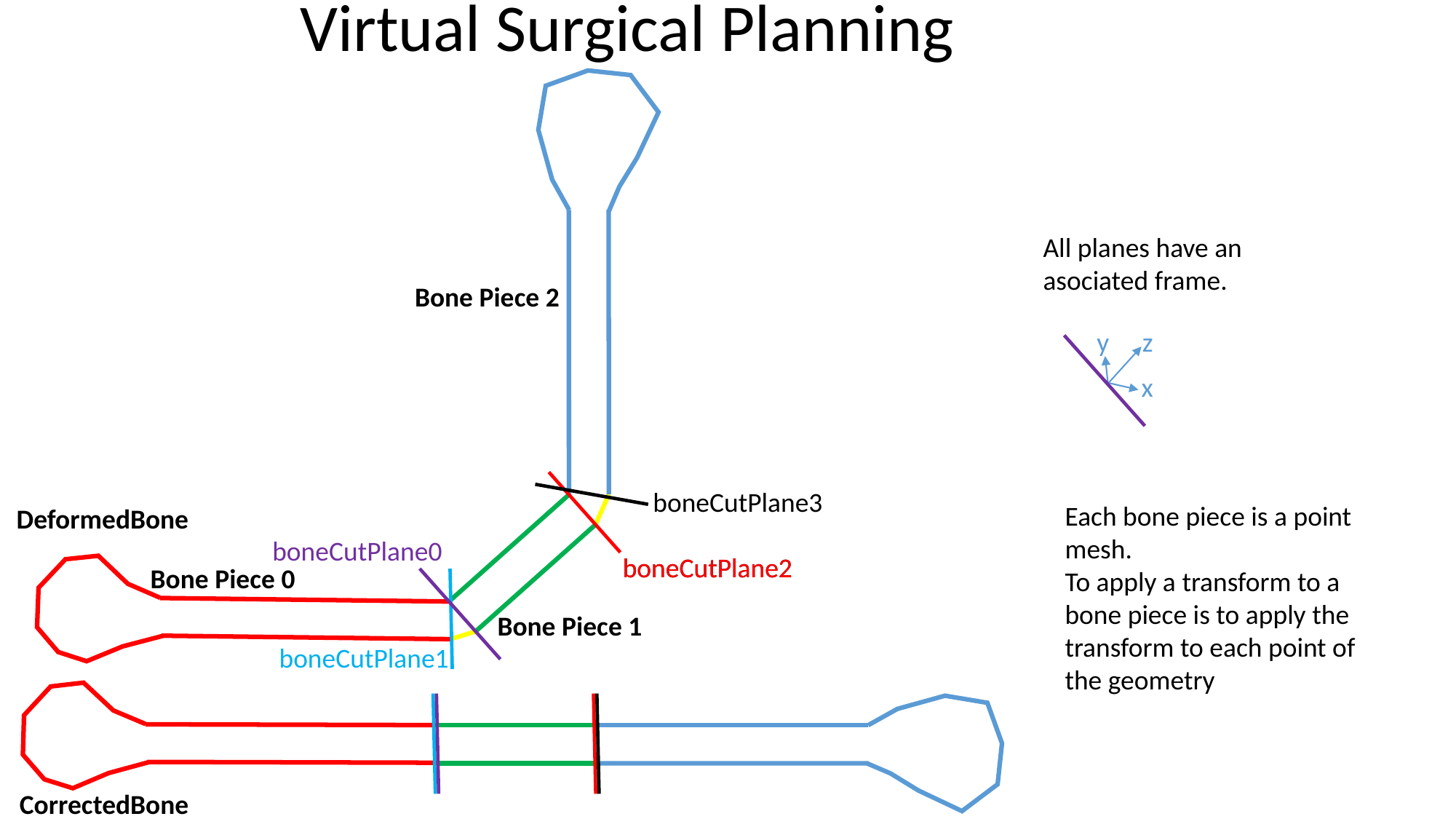

# Virtual Surgical Planning
All planes have an asociated frame.

Bone Piece 2
y
z
x
boneCutPlane3
Each bone piece is a point mesh.
To apply a transform to a bone piece is to apply the transform to each point of the geometry
DeformedBone
boneCutPlane0
boneCutPlane2
boneCutPlane2
Bone Piece 0

Bone Piece 1
boneCutPlane1
CorrectedBone